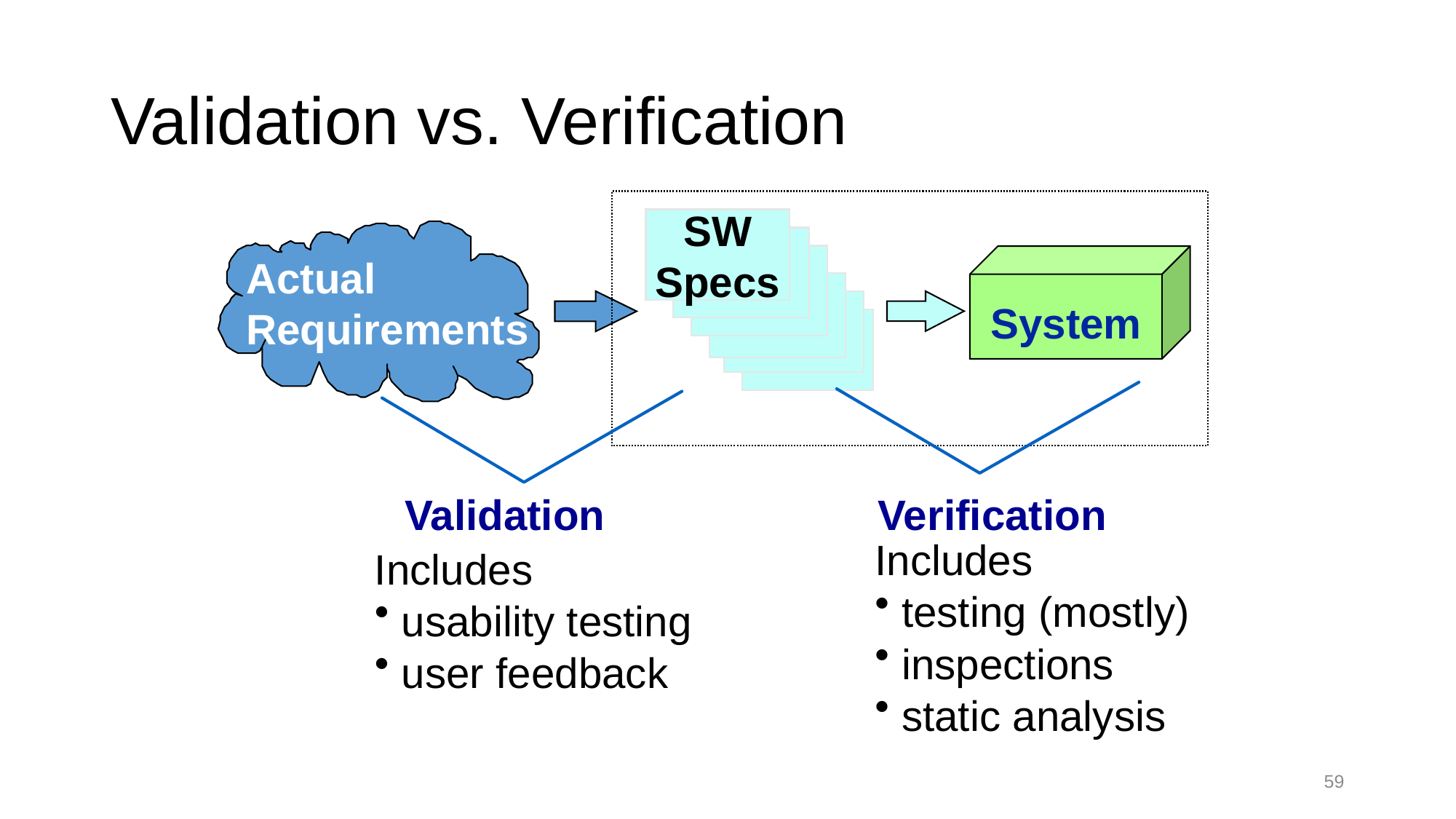

# Validation vs. Verification

SW
Specs

System

Actual
Requirements

Validation
Verification
Includes
 testing (mostly)
 inspections
 static analysis
Includes
 usability testing
 user feedback
59